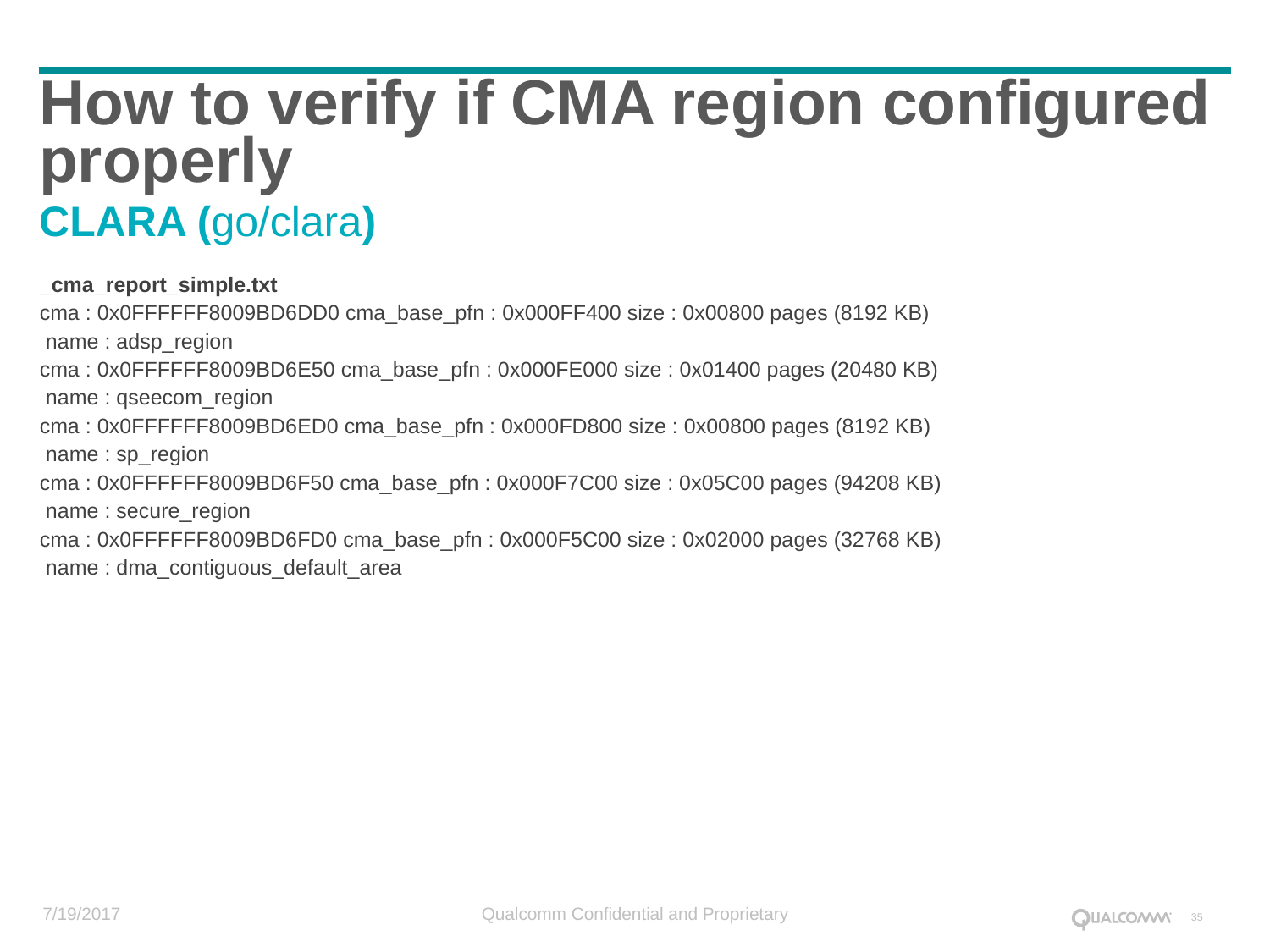

# How to verify if CMA region configured properly
CLARA (go/clara)
_cma_report_simple.txt
cma : 0x0FFFFFF8009BD6DD0 cma_base_pfn : 0x000FF400 size : 0x00800 pages (8192 KB)
 name : adsp_region
cma : 0x0FFFFFF8009BD6E50 cma_base_pfn : 0x000FE000 size : 0x01400 pages (20480 KB)
 name : qseecom_region
cma : 0x0FFFFFF8009BD6ED0 cma_base_pfn : 0x000FD800 size : 0x00800 pages (8192 KB)
 name : sp_region
cma : 0x0FFFFFF8009BD6F50 cma_base_pfn : 0x000F7C00 size : 0x05C00 pages (94208 KB)
 name : secure_region
cma : 0x0FFFFFF8009BD6FD0 cma_base_pfn : 0x000F5C00 size : 0x02000 pages (32768 KB)
 name : dma_contiguous_default_area